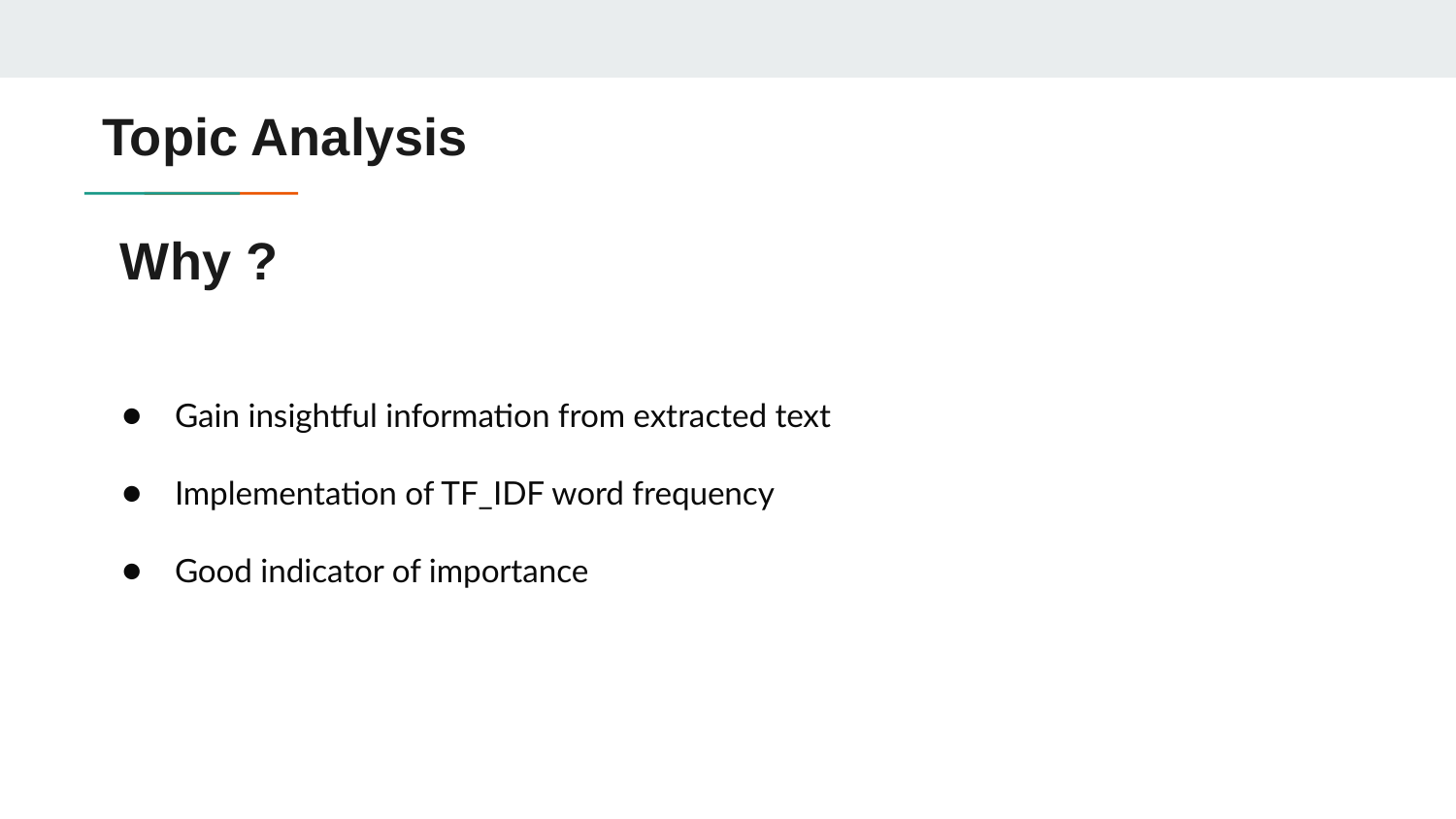

# Topic Analysis
Why ?

Gain insightful information from extracted text
Implementation of TF_IDF word frequency
Good indicator of importance